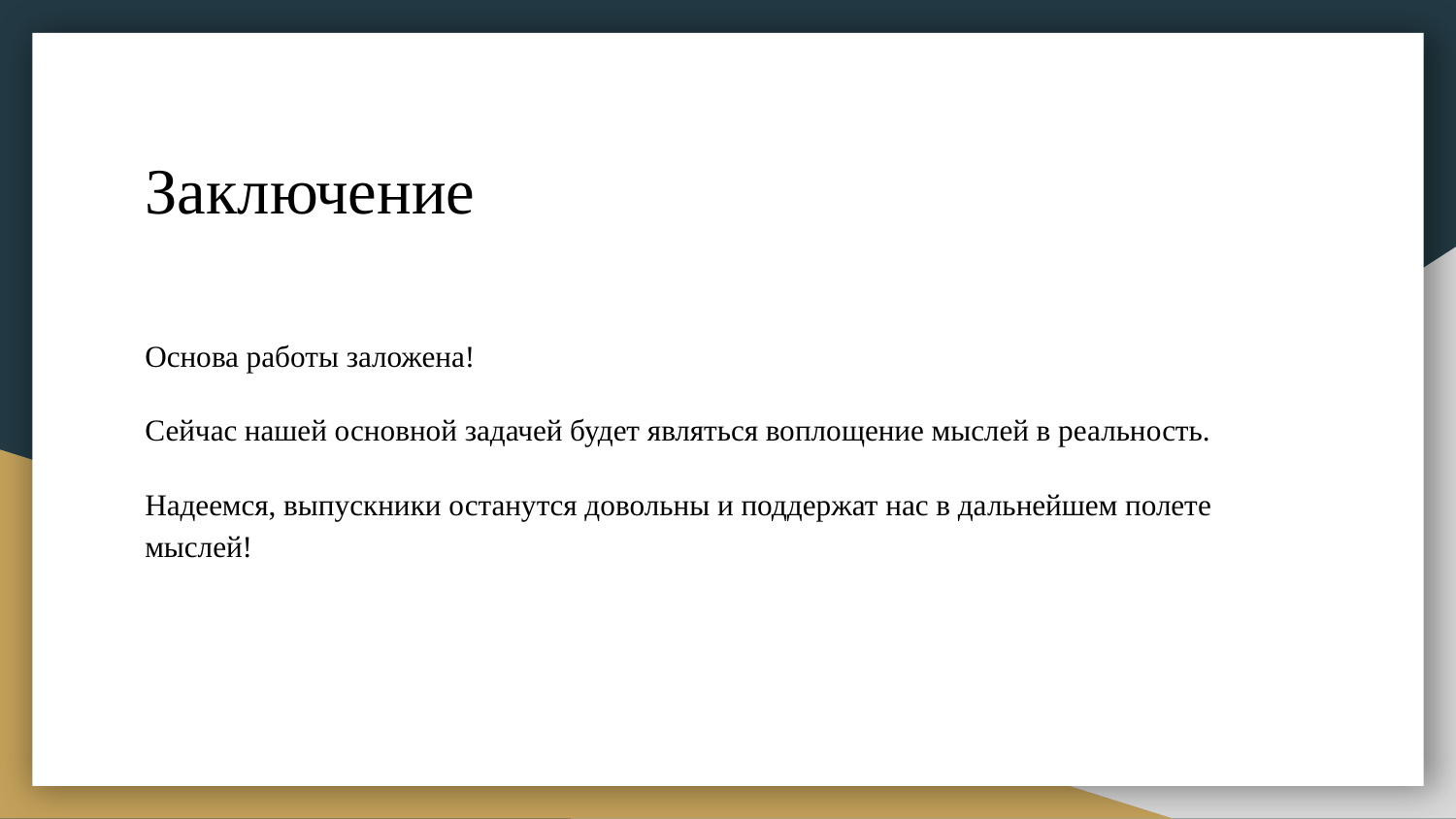

# Заключение
Основа работы заложена!
Сейчас нашей основной задачей будет являться воплощение мыслей в реальность.
Надеемся, выпускники останутся довольны и поддержат нас в дальнейшем полете мыслей!